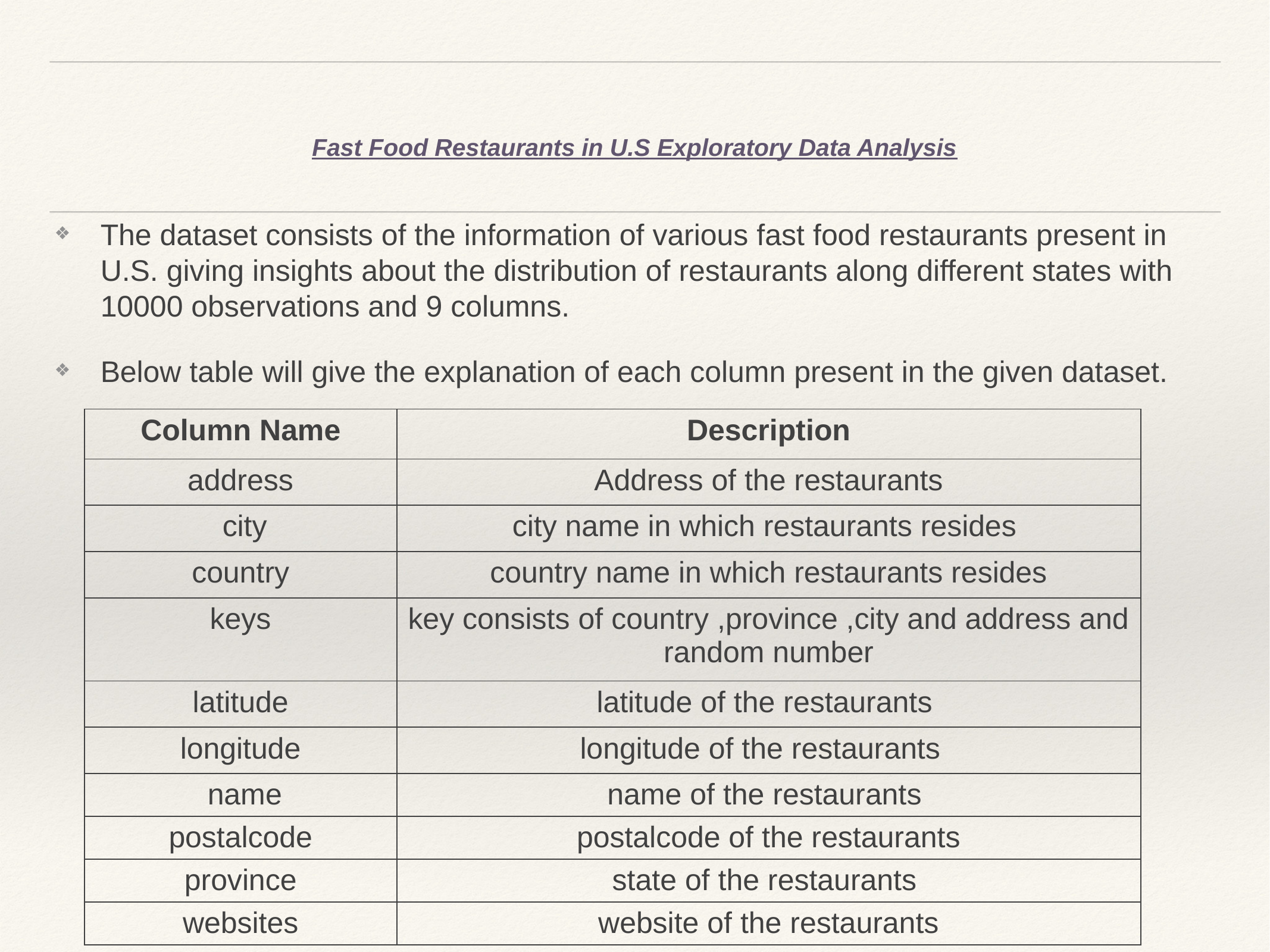

# Fast Food Restaurants in U.S Exploratory Data Analysis
The dataset consists of the information of various fast food restaurants present in U.S. giving insights about the distribution of restaurants along different states with 10000 observations and 9 columns.
Below table will give the explanation of each column present in the given dataset.

| Column Name | Description |
| --- | --- |
| address | Address of the restaurants |
| city | city name in which restaurants resides |
| country | country name in which restaurants resides |
| keys | key consists of country ,province ,city and address and random number |
| latitude | latitude of the restaurants |
| longitude | longitude of the restaurants |
| name | name of the restaurants |
| postalcode | postalcode of the restaurants |
| province | state of the restaurants |
| websites | website of the restaurants |